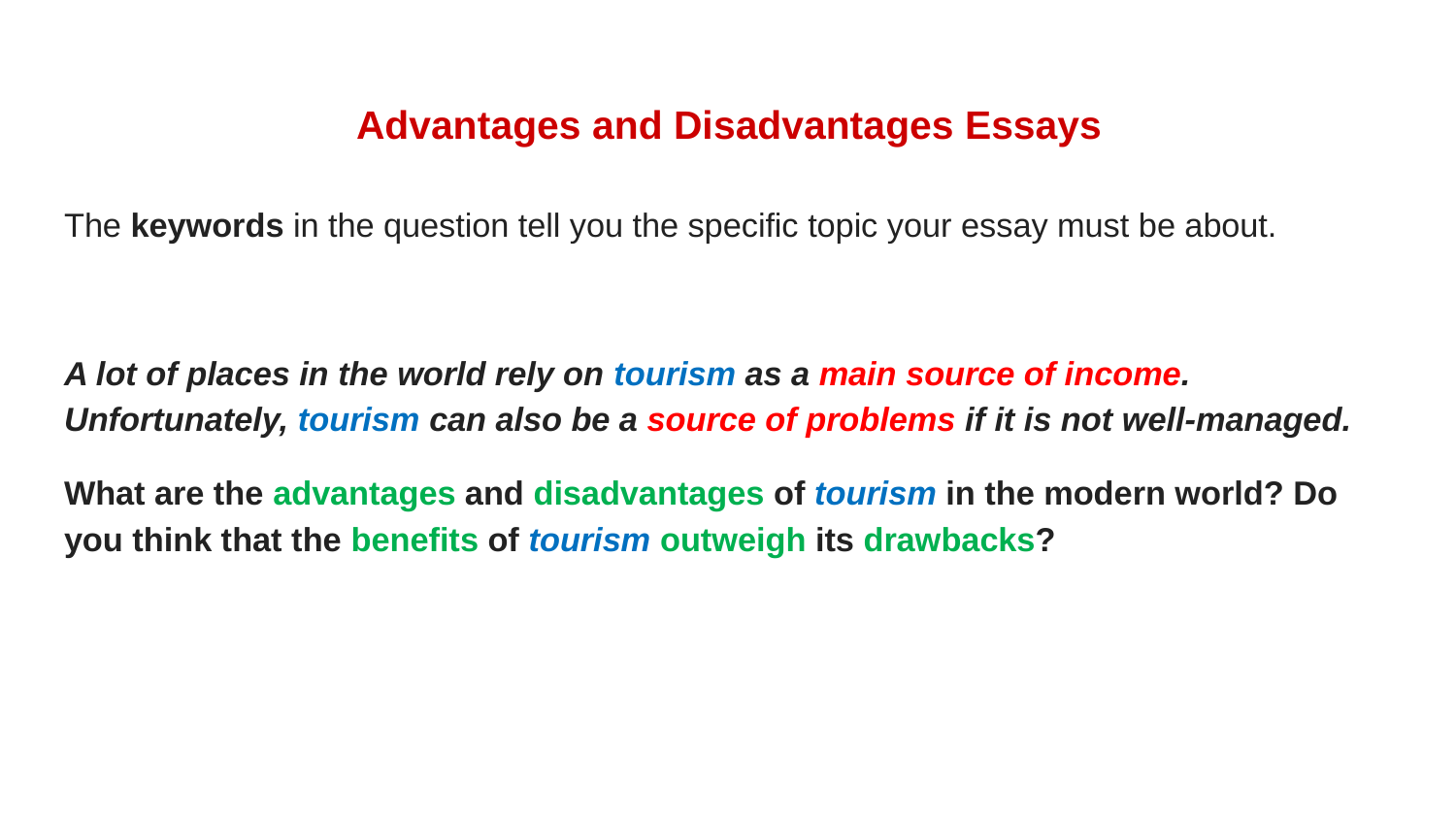

# Advantages and Disadvantages Essays

The keywords in the question tell you the specific topic your essay must be about.

A lot of places in the world rely on tourism as a main source of income. Unfortunately, tourism can also be a source of problems if it is not well-managed.
What are the advantages and disadvantages of tourism in the modern world? Do you think that the benefits of tourism outweigh its drawbacks?